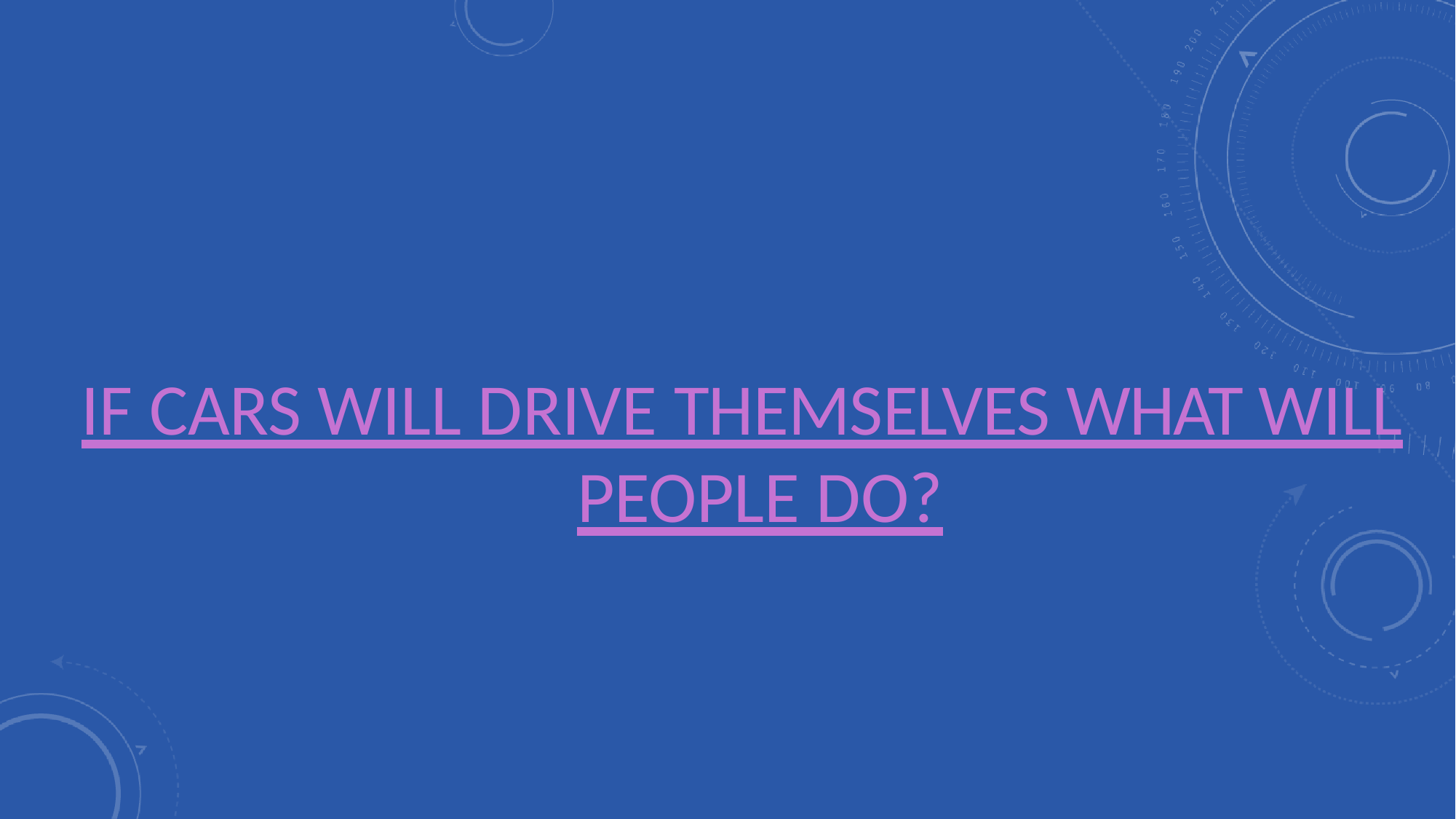

# IF CARS WILL DRIVE THEMSELVES WHAT WILL  PEOPLE DO?